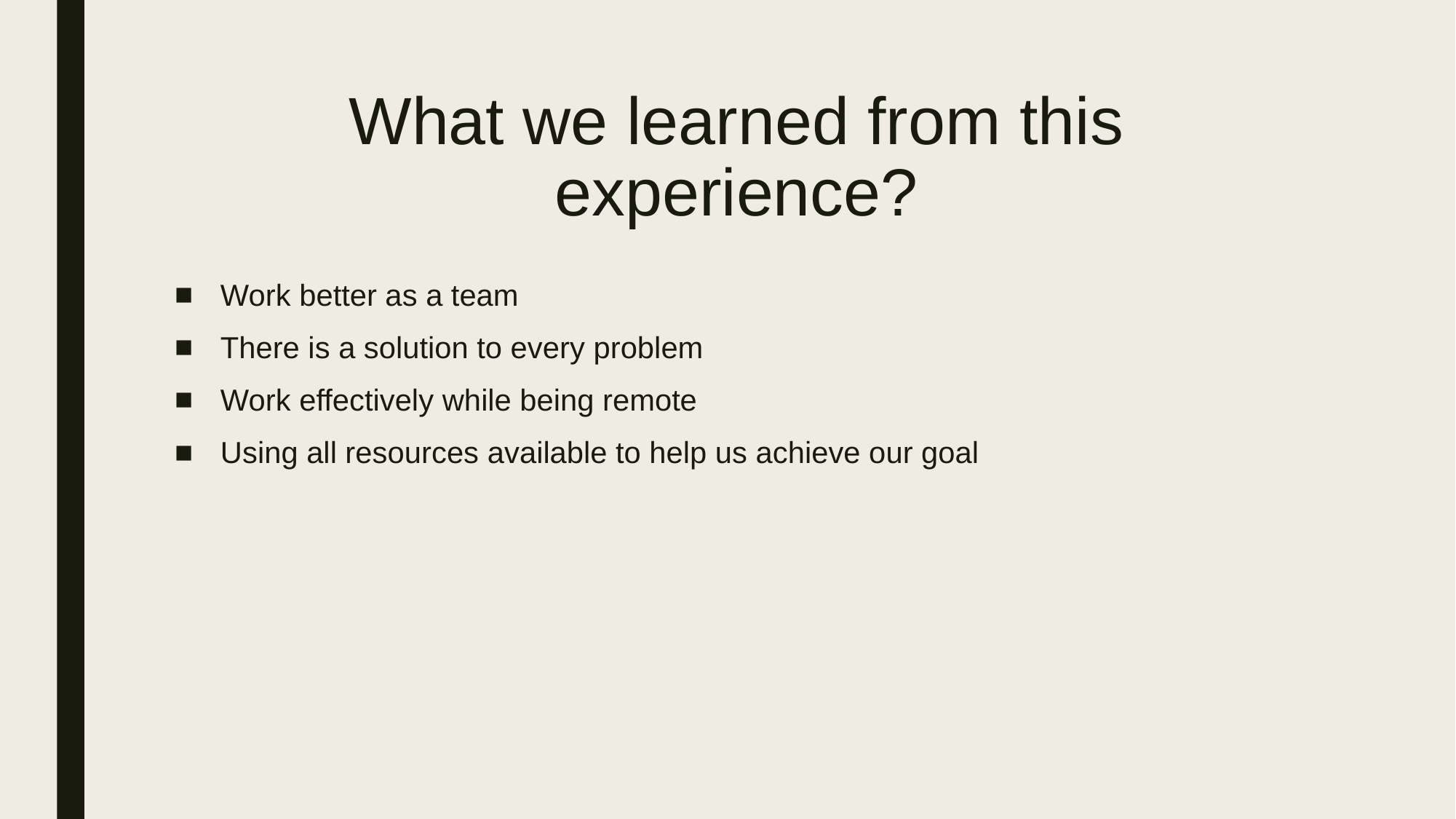

# What we learned from this experience?
Work better as a team
There is a solution to every problem
Work effectively while being remote
Using all resources available to help us achieve our goal